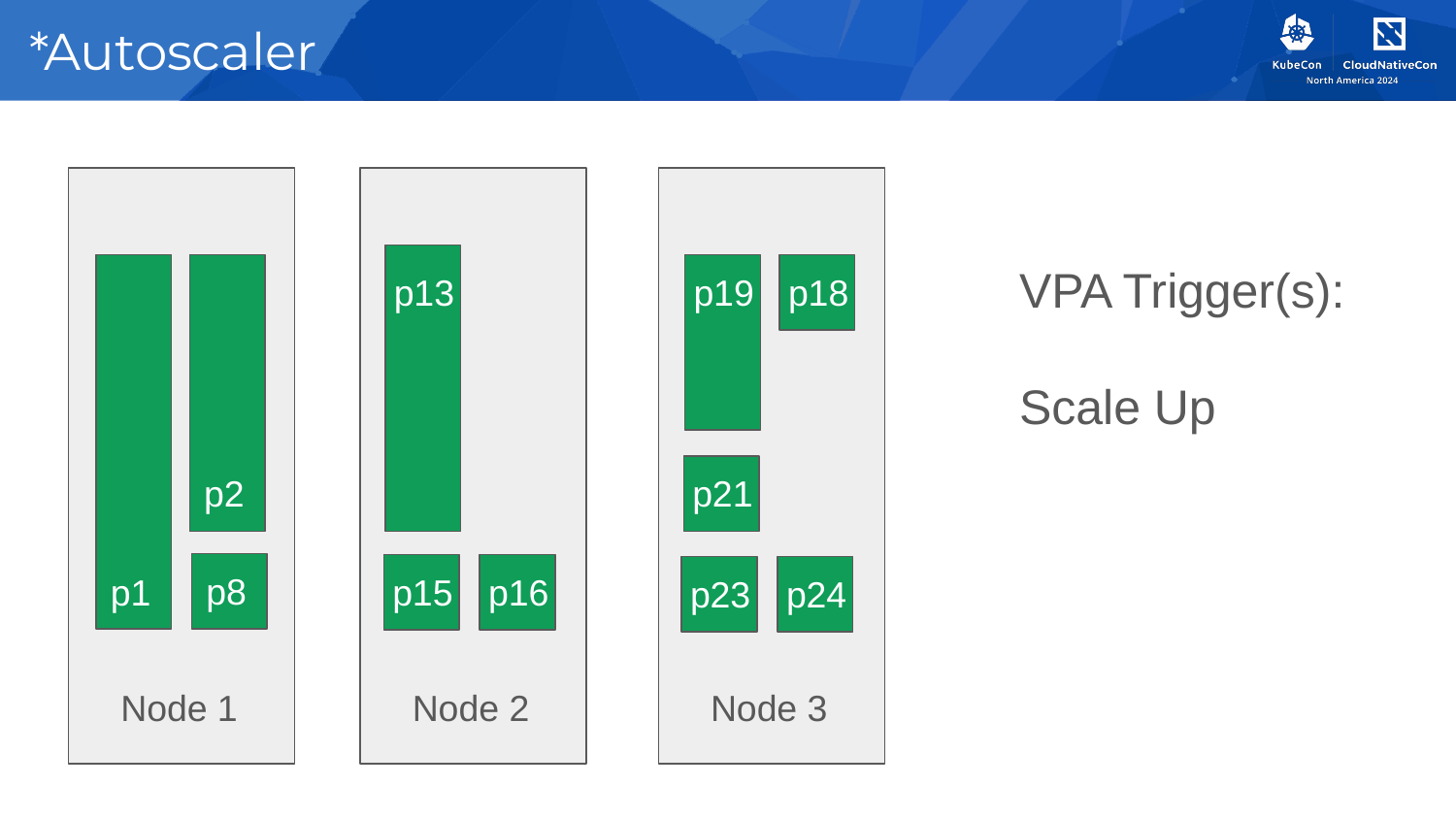

# *Autoscaler

VPA Trigger(s):

Scale Up

p19

p18

p13
p2
p21

p8
p15

p16

p1
p23

p24

Node 1
Node 2
Node 3